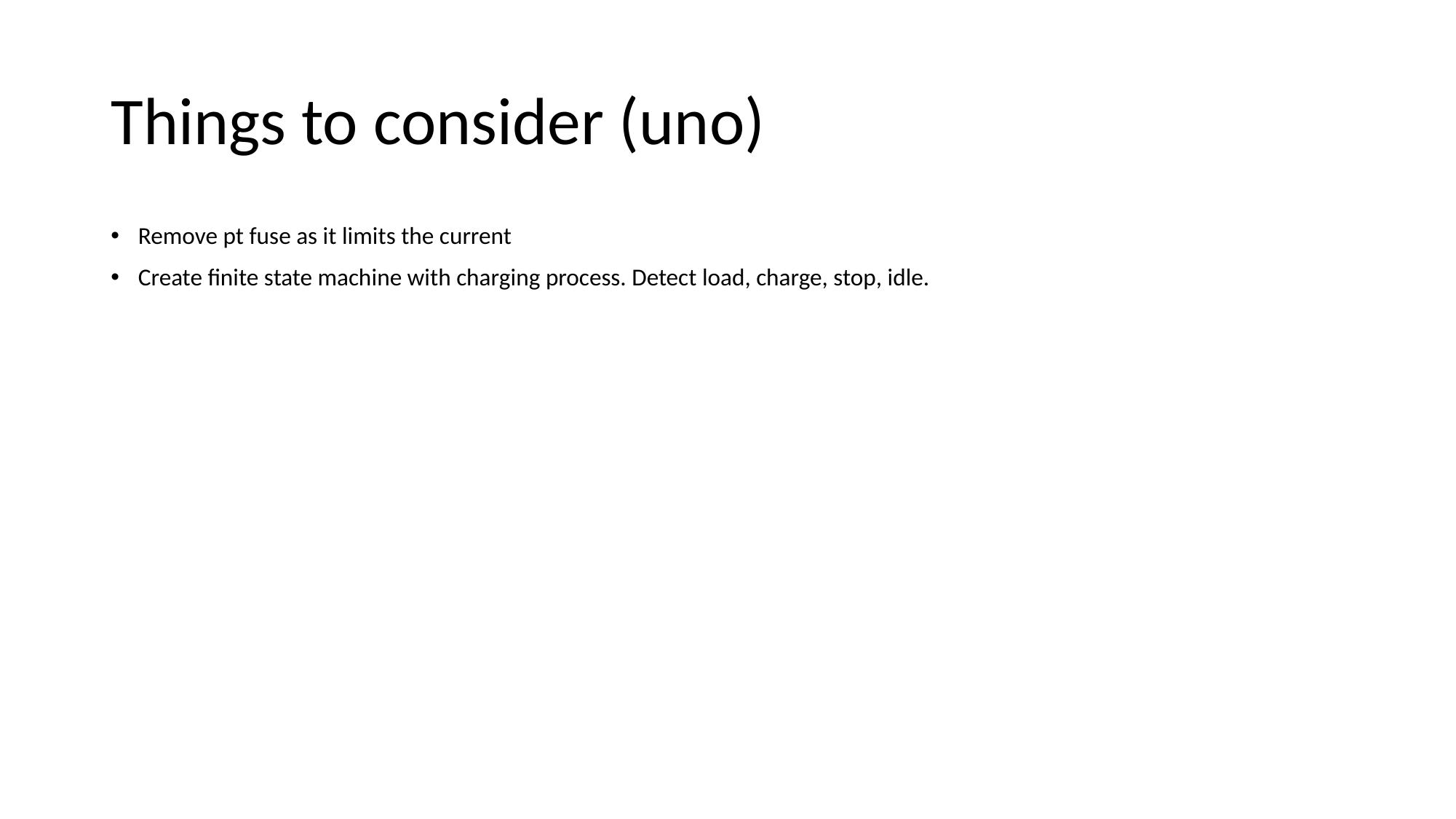

# Things to consider (uno)
Remove pt fuse as it limits the current
Create finite state machine with charging process. Detect load, charge, stop, idle.